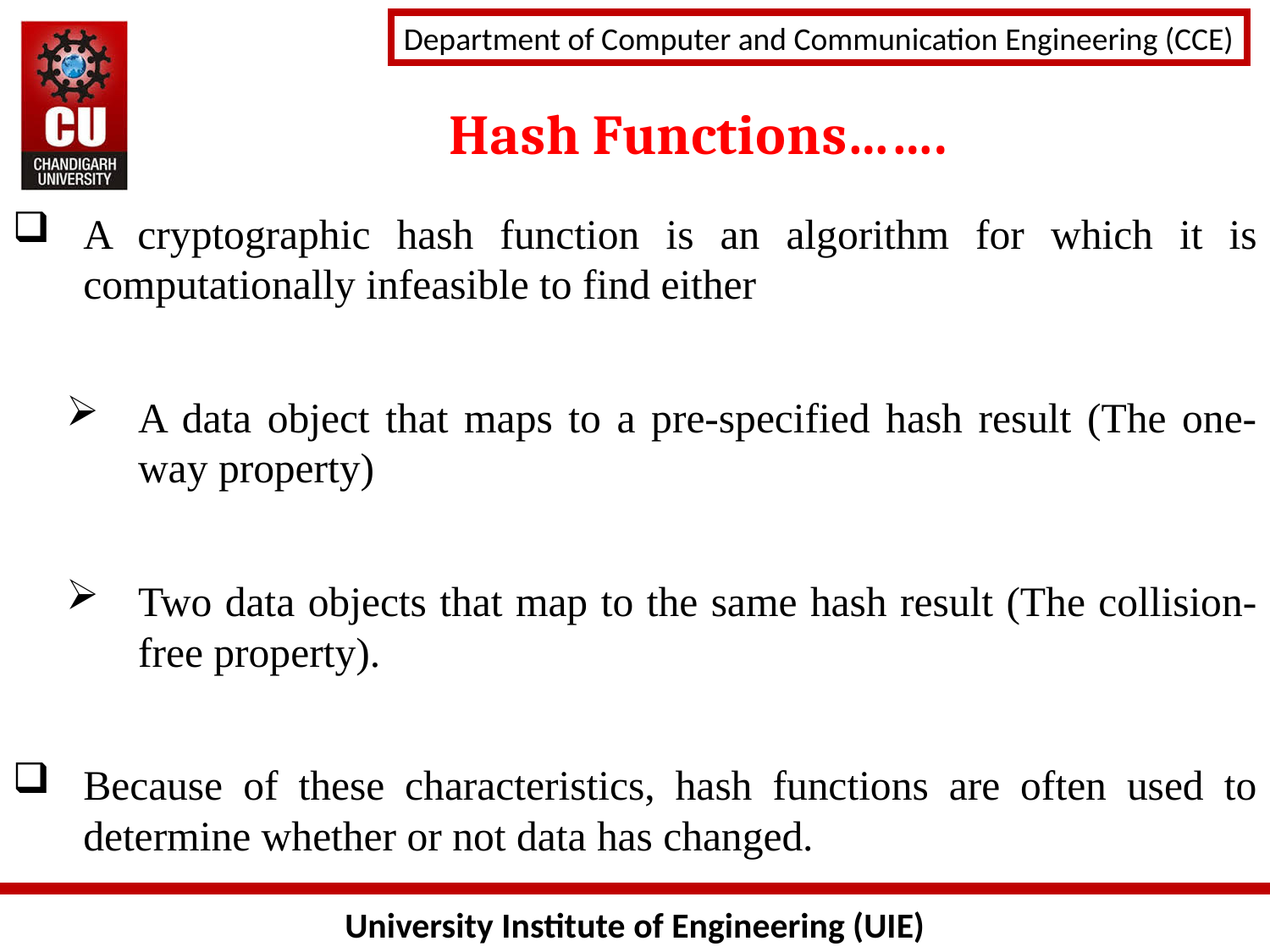

Hash Functions…….
A cryptographic hash function is an algorithm for which it is computationally infeasible to find either

A data object that maps to a pre-specified hash result (The one-way property)

Two data objects that map to the same hash result (The collision-free property).

Because of these characteristics, hash functions are often used to determine whether or not data has changed.